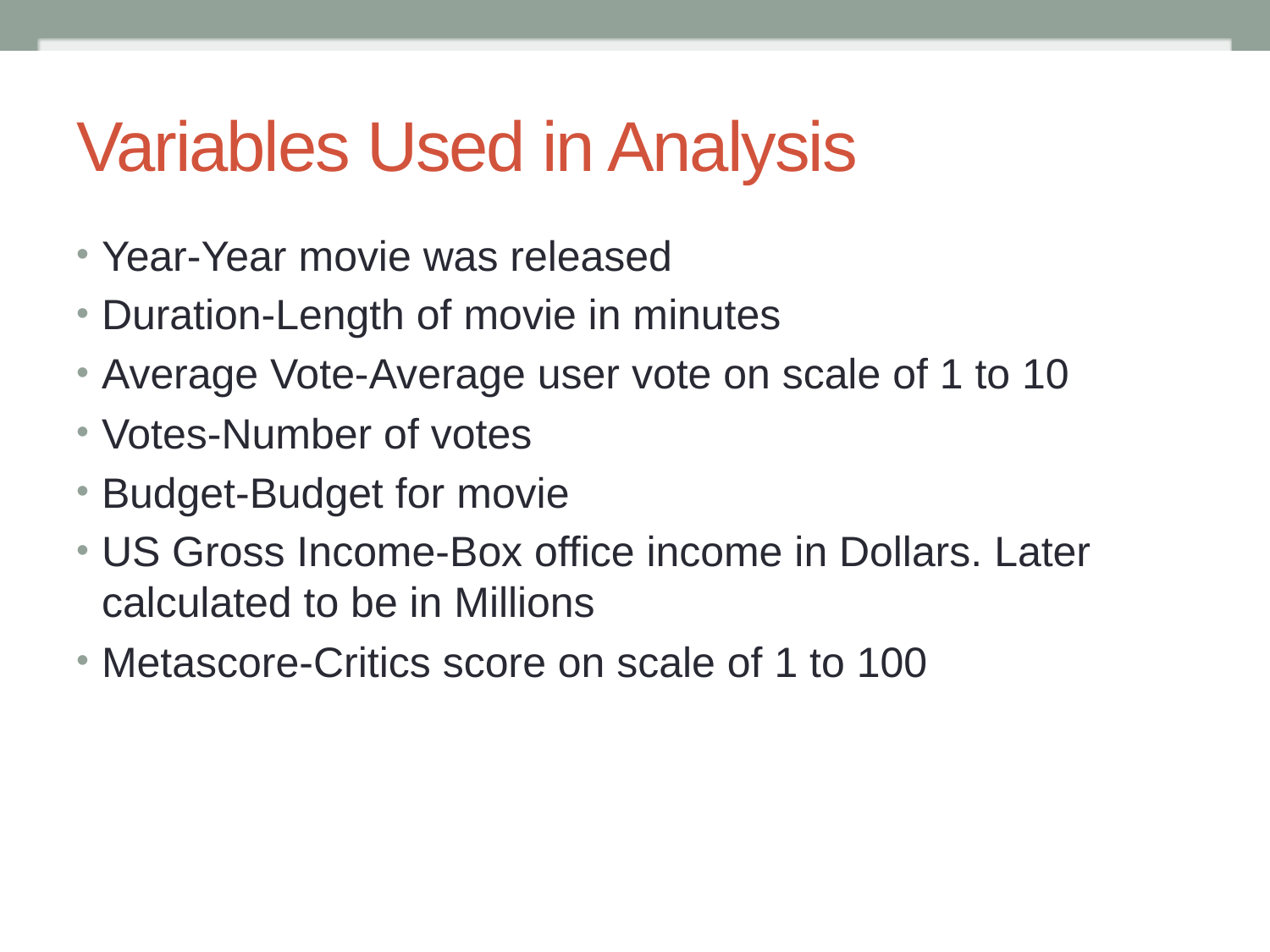

# Variables Used in Analysis
Year-Year movie was released
Duration-Length of movie in minutes
Average Vote-Average user vote on scale of 1 to 10
Votes-Number of votes
Budget-Budget for movie
US Gross Income-Box office income in Dollars. Later calculated to be in Millions
Metascore-Critics score on scale of 1 to 100